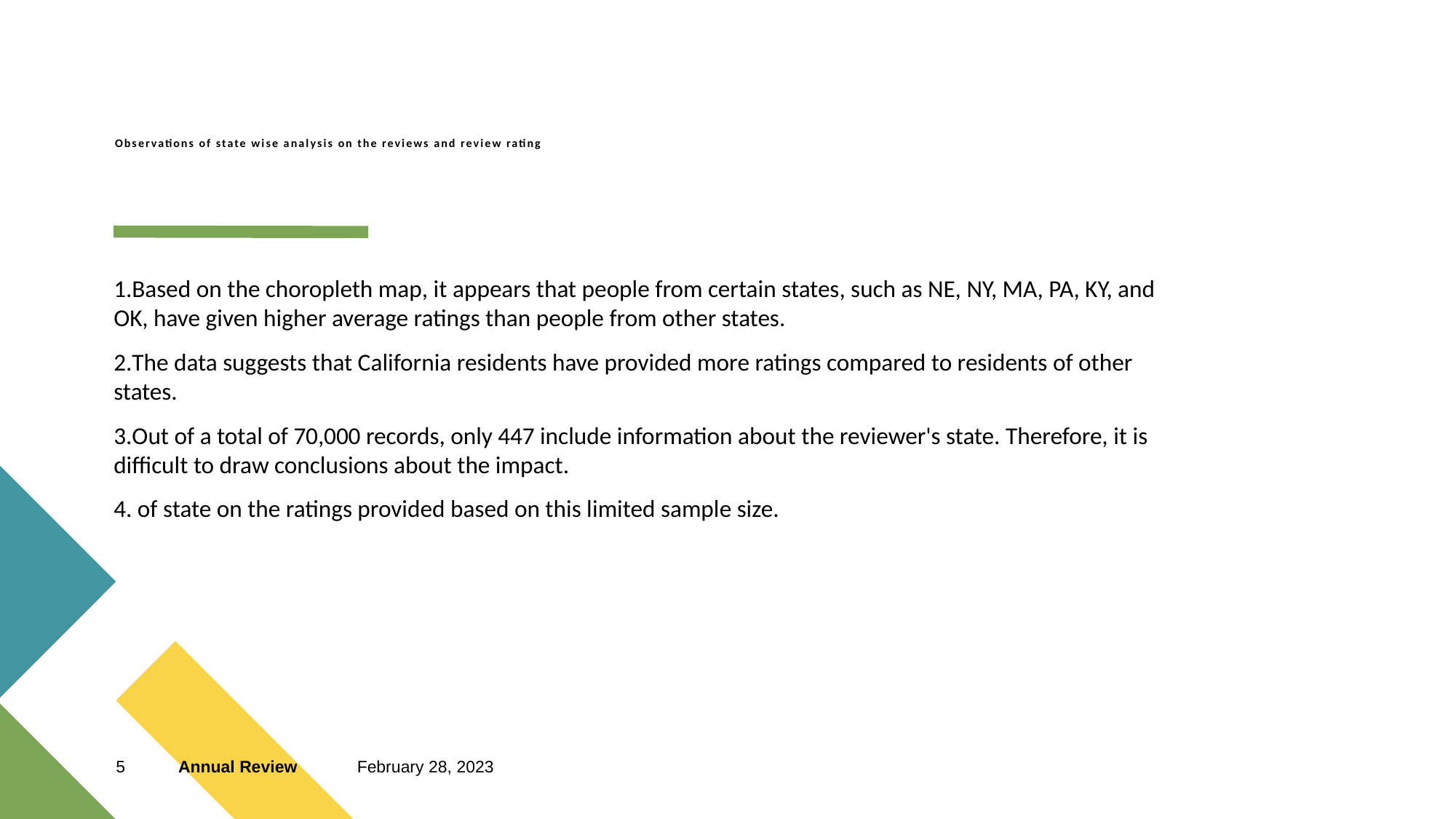

# Observations of state wise analysis on the reviews and review rating
Based on the choropleth map, it appears that people from certain states, such as NE, NY, MA, PA, KY, and OK, have given higher average ratings than people from other states.
The data suggests that California residents have provided more ratings compared to residents of other states.
Out of a total of 70,000 records, only 447 include information about the reviewer's state. Therefore, it is difficult to draw conclusions about the impact.
 of state on the ratings provided based on this limited sample size.

5
Annual Review
February 28, 2023